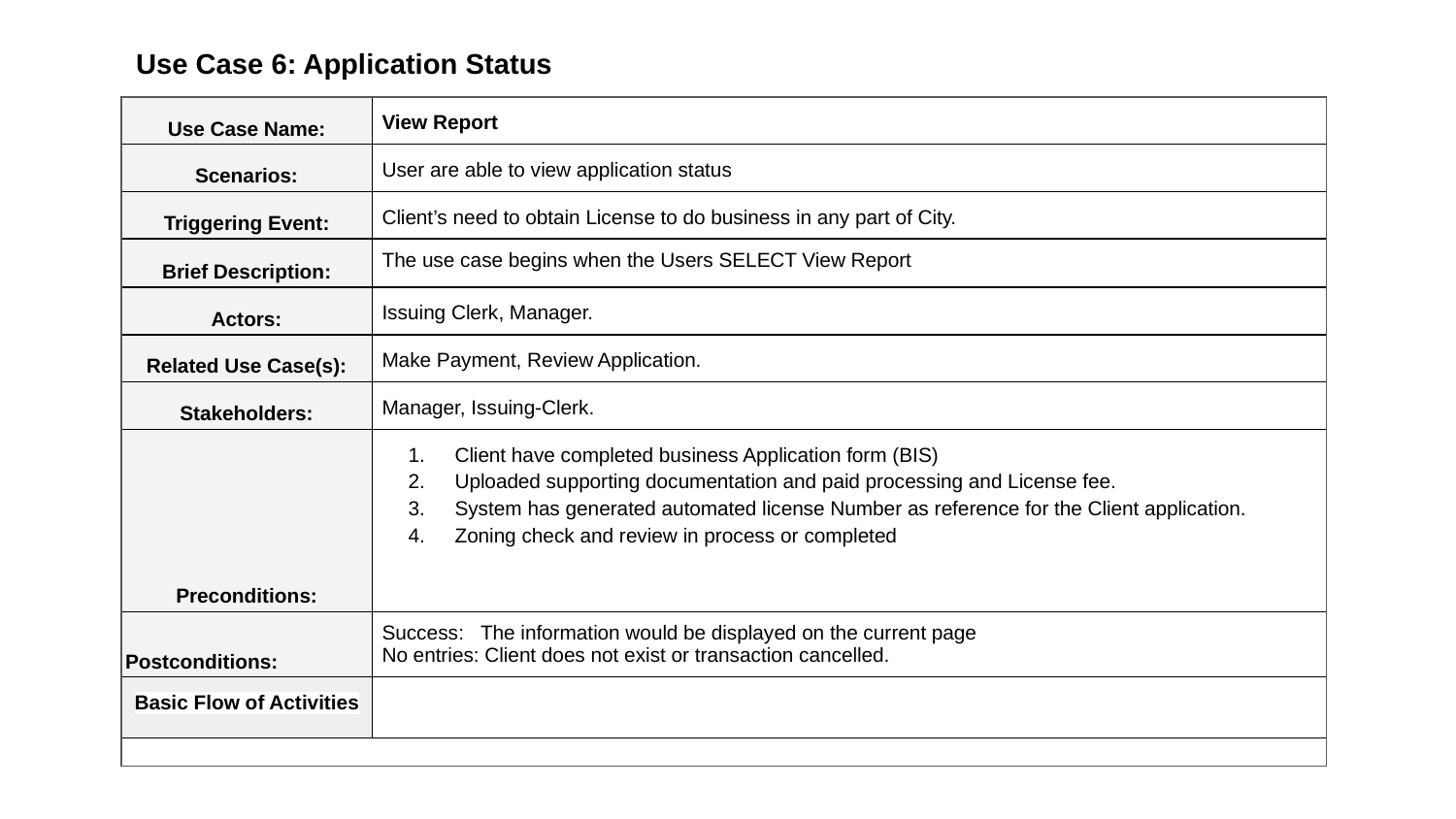

Use Case 6: Application Status
| Use Case Name: | View Report |  |
| --- | --- | --- |
| Scenarios: | User are able to view application status |  |
| Triggering Event: | Client’s need to obtain License to do business in any part of City. |  |
| Brief Description: | The use case begins when the Users SELECT View Report |  |
| Actors: | Issuing Clerk, Manager. |  |
| Related Use Case(s): | Make Payment, Review Application. |  |
| Stakeholders: | Manager, Issuing-Clerk. |  |
| Preconditions: | Client have completed business Application form (BIS) Uploaded supporting documentation and paid processing and License fee. System has generated automated license Number as reference for the Client application. Zoning check and review in process or completed |  |
| Postconditions: | Success: The information would be displayed on the current page No entries: Client does not exist or transaction cancelled. |  |
| Basic Flow of Activities |  |  |